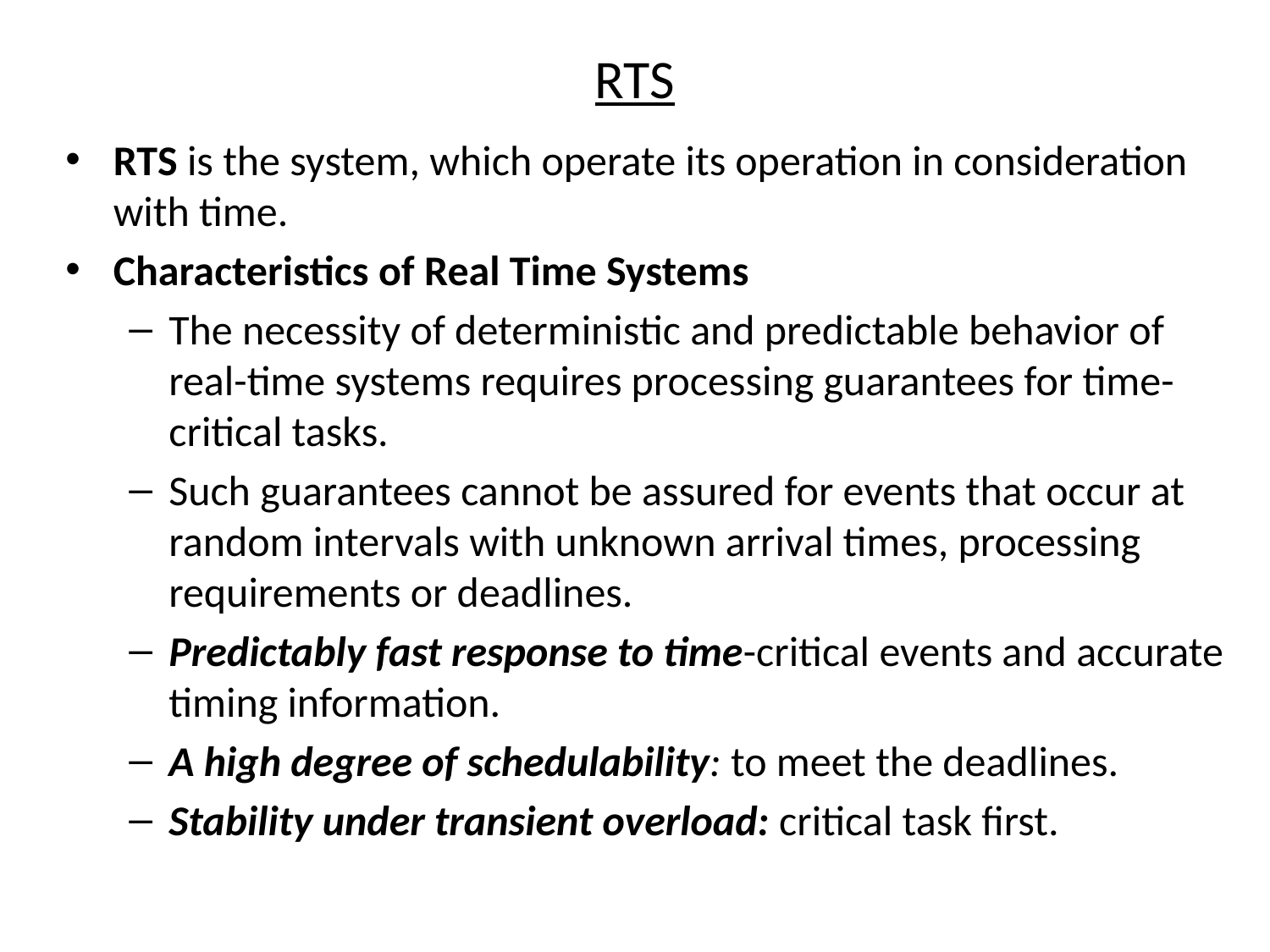

# RTS
RTS is the system, which operate its operation in consideration with time.
Characteristics of Real Time Systems
The necessity of deterministic and predictable behavior of real-time systems requires processing guarantees for time-critical tasks.
Such guarantees cannot be assured for events that occur at random intervals with unknown arrival times, processing requirements or deadlines.
Predictably fast response to time-critical events and accurate timing information.
A high degree of schedulability: to meet the deadlines.
Stability under transient overload: critical task first.